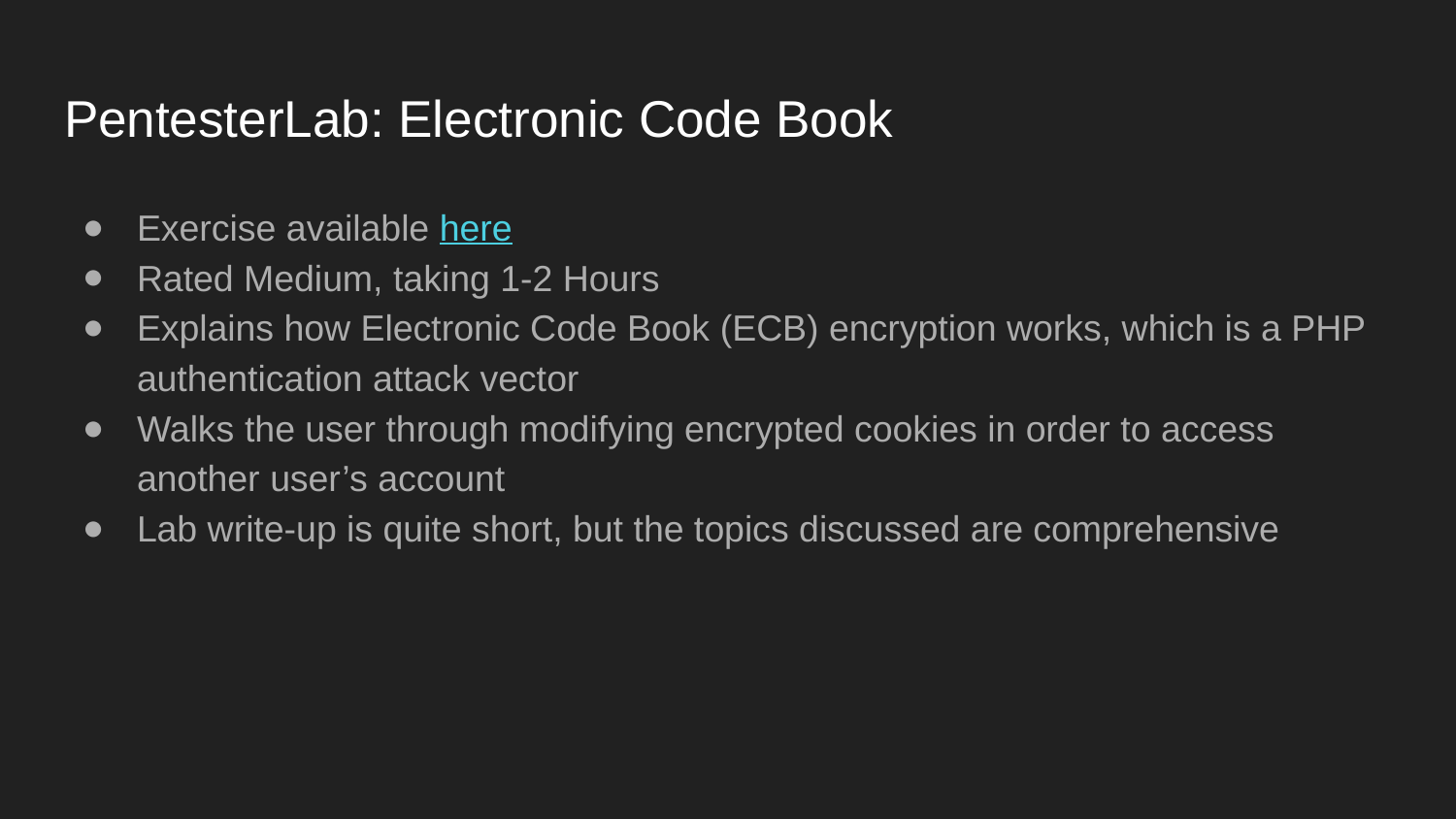

# PentesterLab: Electronic Code Book
Exercise available here
Rated Medium, taking 1-2 Hours
Explains how Electronic Code Book (ECB) encryption works, which is a PHP authentication attack vector
Walks the user through modifying encrypted cookies in order to access another user’s account
Lab write-up is quite short, but the topics discussed are comprehensive